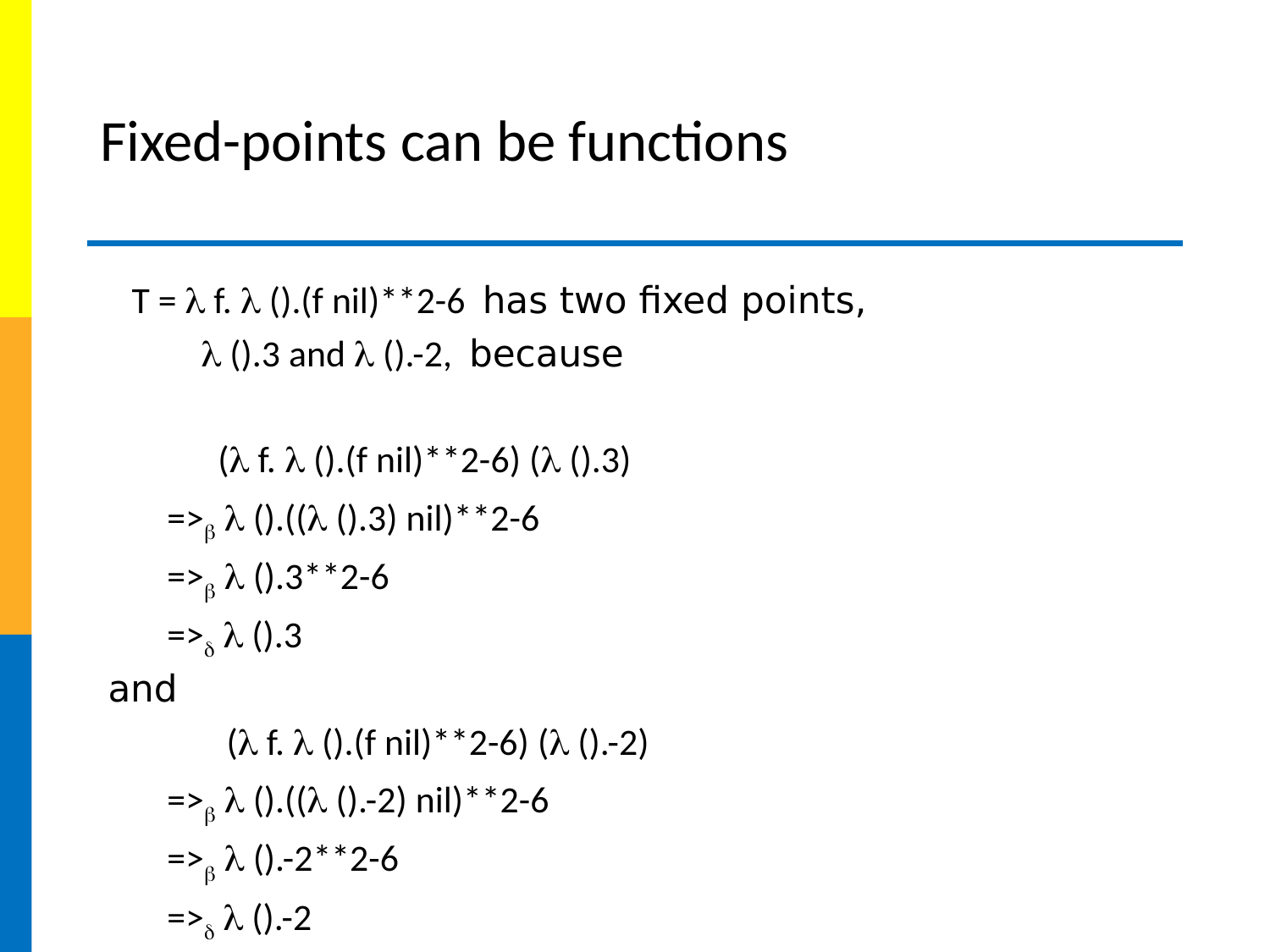

# Fixed-points can be functions
	T = λ f. λ ().(f nil)**2-6  has two fixed points,
           λ ().3 and λ ().-2,  because

             (λ f. λ ().(f nil)**2-6) (λ ().3)
       =>β λ ().((λ ().3) nil)**2-6
       =>β λ ().3**2-6
       =>δ λ ().3
and
              (λ f. λ ().(f nil)**2-6) (λ ().-2)
       =>β λ ().((λ ().-2) nil)**2-6
       =>β λ ().-2**2-6
       =>δ λ ().-2